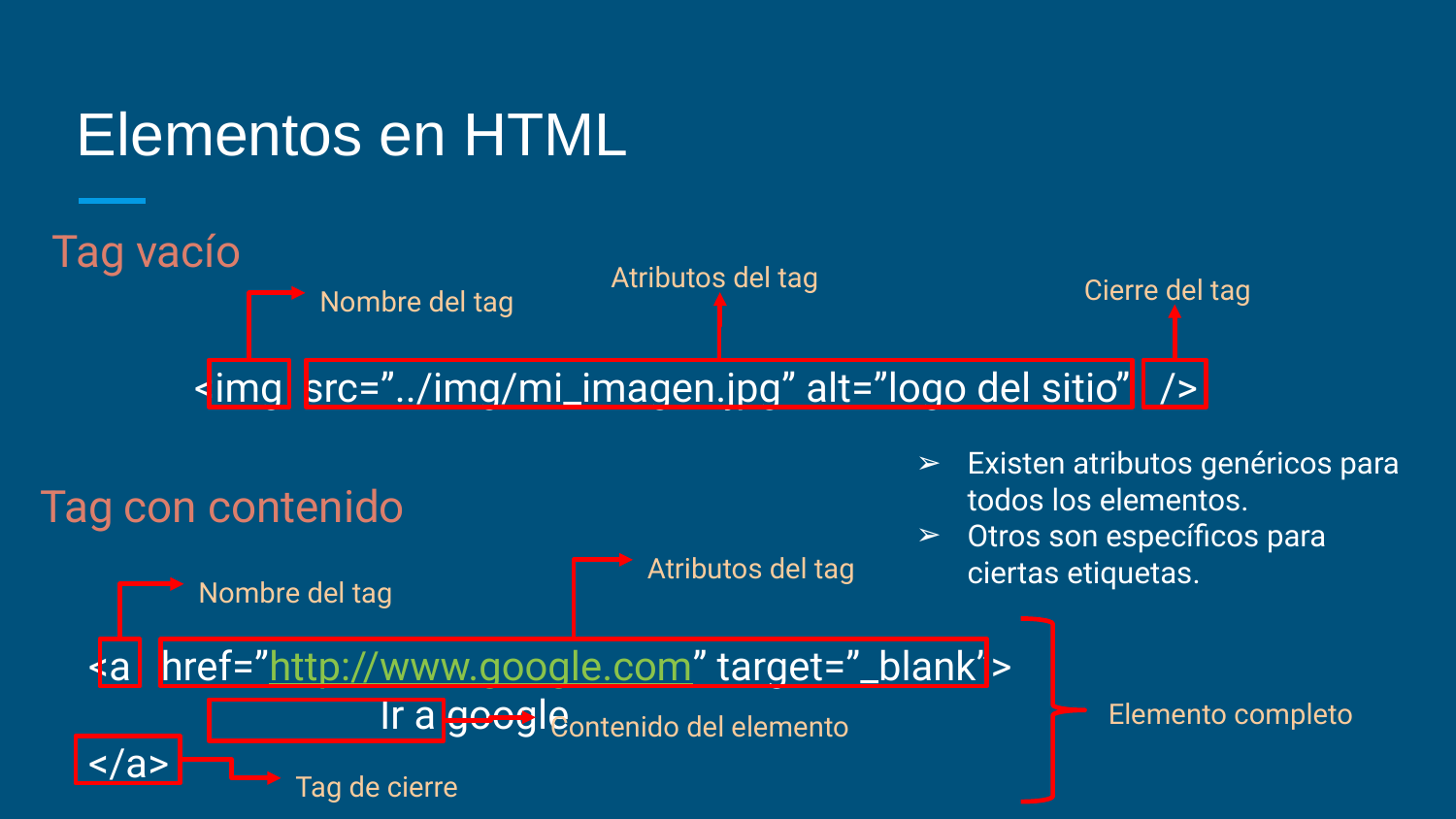

# Elementos en HTML
Tag vacío
Atributos del tag
Cierre del tag
Nombre del tag
<img  src=”../img/mi_imagen.jpg” alt=”logo del sitio”   />

Existen atributos genéricos para todos los elementos.
Otros son específicos para ciertas etiquetas.
Tag con contenido
Atributos del tag
Nombre del tag

<a   href=”http://www.google.com” target=”_blank”>
		Ir a google
</a>

Elemento completo
Contenido del elemento

Tag de cierre